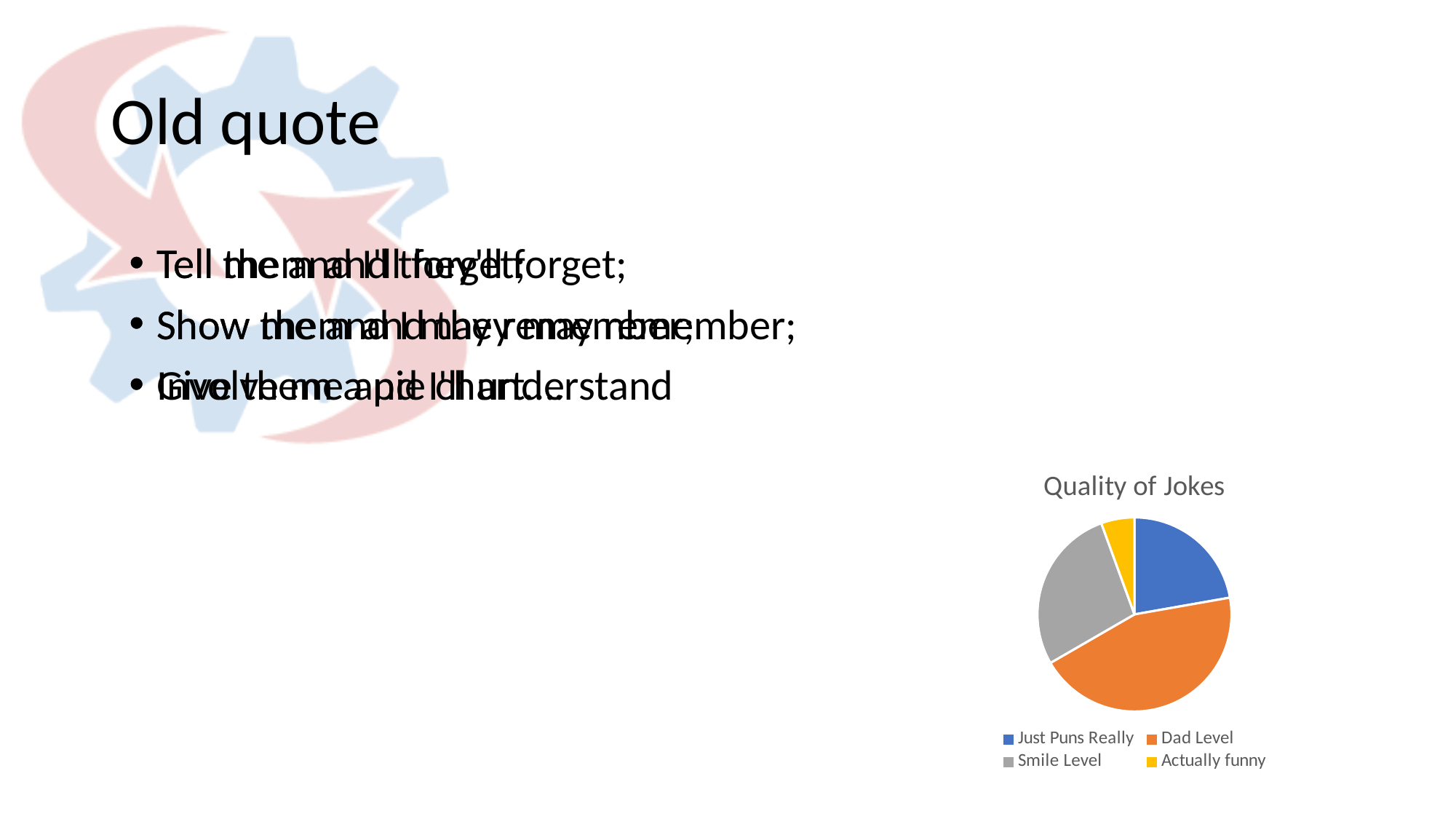

# Old quote
Tell me and I'll forget;
Show me and I may remember;
Involve me and I'll understand
Tell them and they'll forget;
Show them and they may remember;
Give them a pie chart….

### Chart:

| Category | Quality of Jokes |
|---|---|
| Just Puns Really | 20.0 |
| Dad Level | 40.0 |
| Smile Level | 25.0 |
| Actually funny | 5.0 |